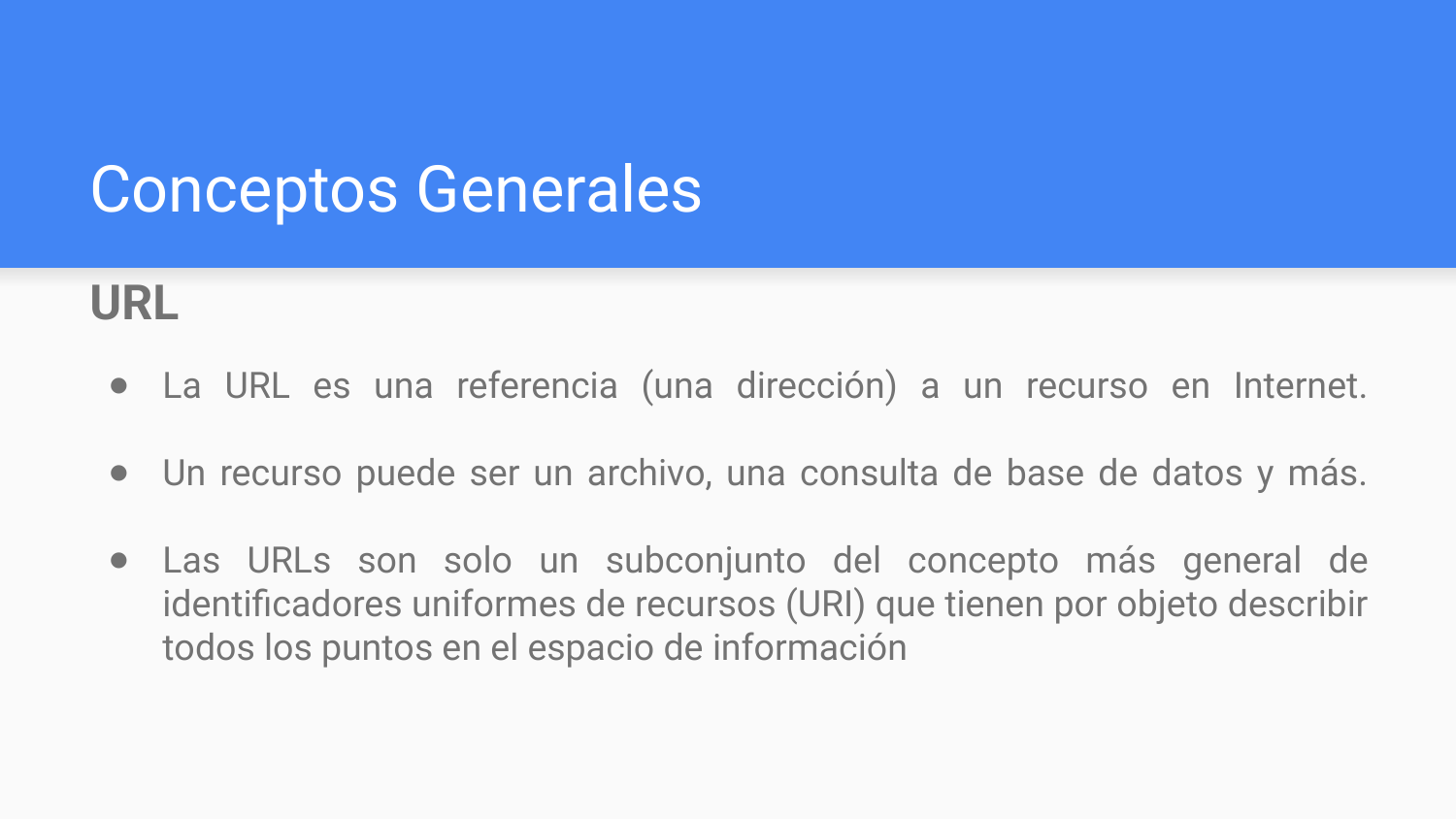

# Conceptos Generales
URL
La URL es una referencia (una dirección) a un recurso en Internet.
Un recurso puede ser un archivo, una consulta de base de datos y más.
Las URLs son solo un subconjunto del concepto más general de identificadores uniformes de recursos (URI) que tienen por objeto describir todos los puntos en el espacio de información